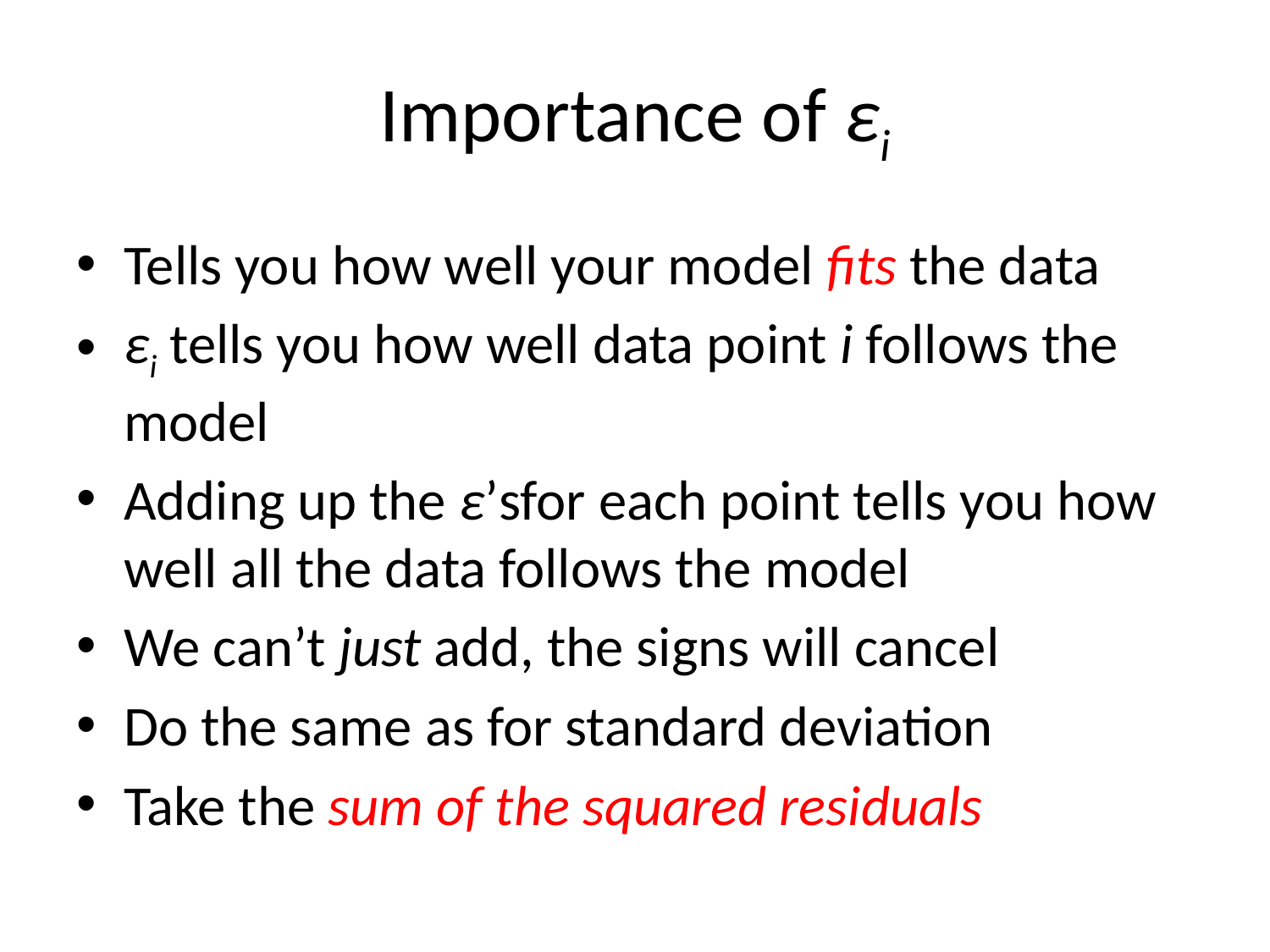

# Importance of εi
Tells you how well your model fits the data
εi tells you how well data point i follows the model
Adding up the ε’sfor each point tells you how well all the data follows the model
We can’t just add, the signs will cancel

Do the same as for standard deviation
Take the sum of the squared residuals